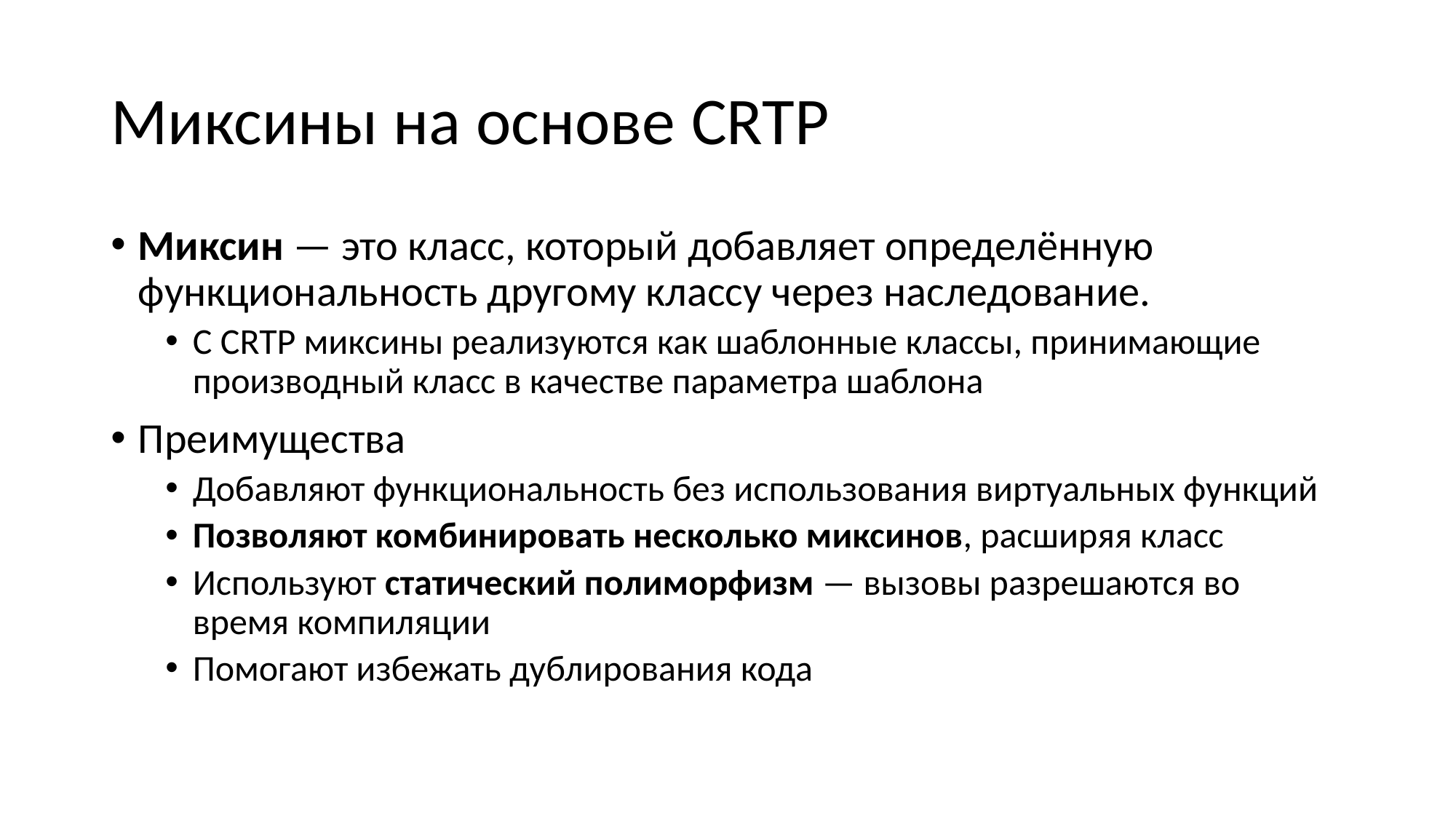

# Миксины на основе CRTP
Миксин — это класс, который добавляет определённую функциональность другому классу через наследование.
С CRTP миксины реализуются как шаблонные классы, принимающие производный класс в качестве параметра шаблона
Преимущества
Добавляют функциональность без использования виртуальных функций
Позволяют комбинировать несколько миксинов, расширяя класс
Используют статический полиморфизм — вызовы разрешаются во время компиляции
Помогают избежать дублирования кода